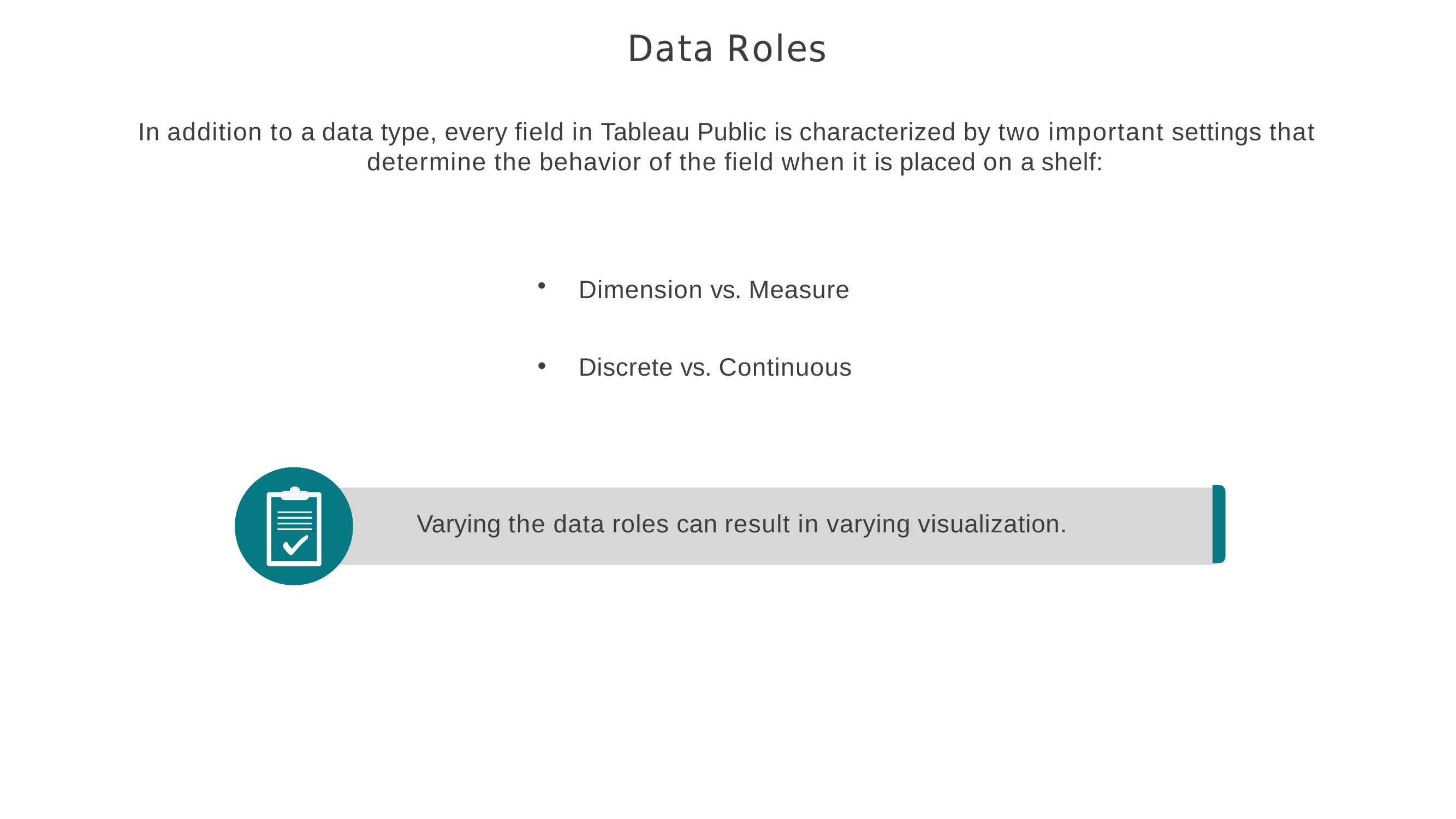

# Data Roles
In addition to a data type, every field in Tableau Public is characterized by two important settings that  determine the behavior of the field when it is placed on a shelf:
Dimension vs. Measure

Discrete vs. Continuous

Varying the data roles can result in varying visualization.